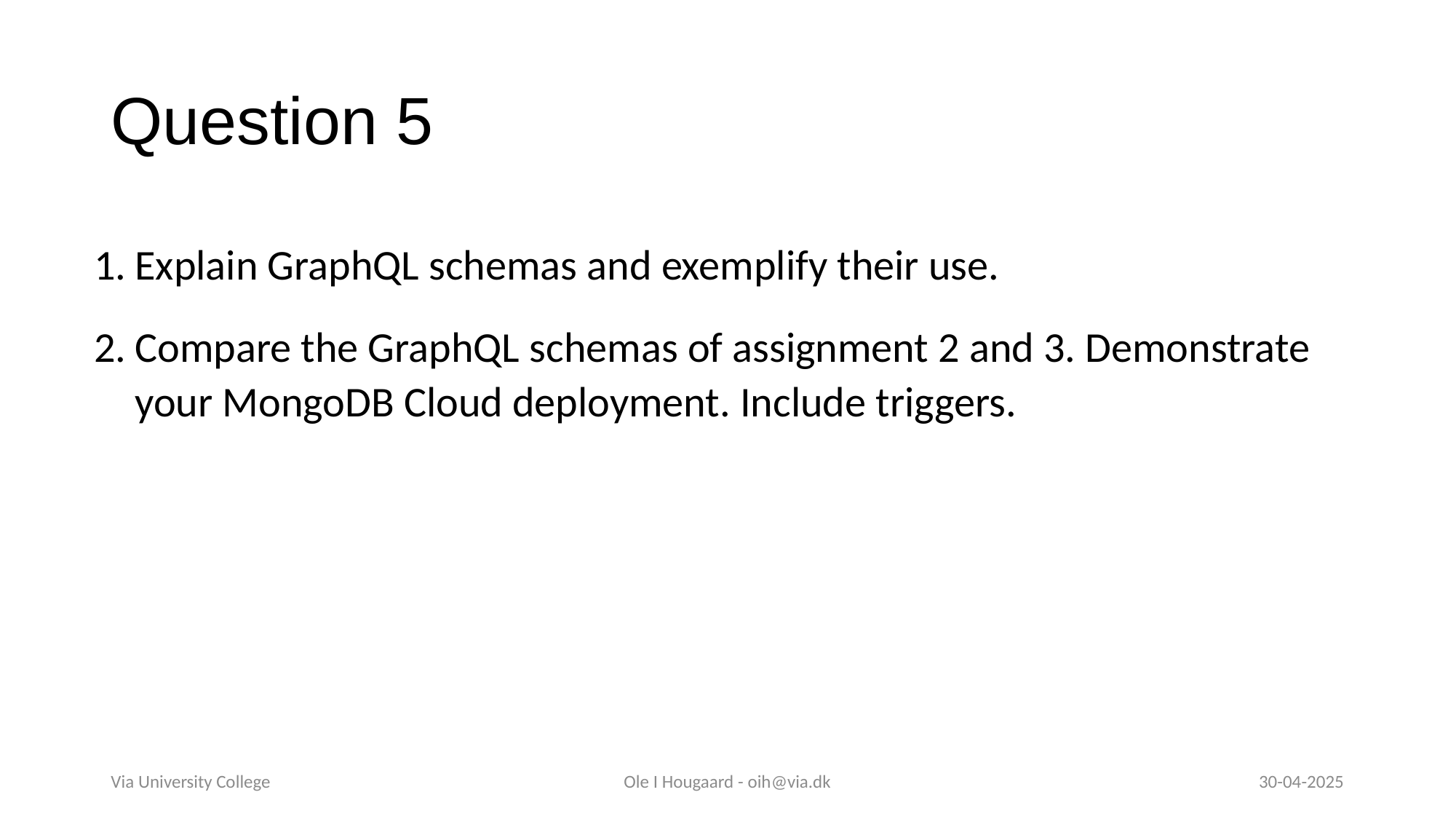

# Question 5
Explain GraphQL schemas and exemplify their use.
Compare the GraphQL schemas of assignment 2 and 3. Demonstrate your MongoDB Cloud deployment. Include triggers.
Via University College
Ole I Hougaard - oih@via.dk
30-04-2025